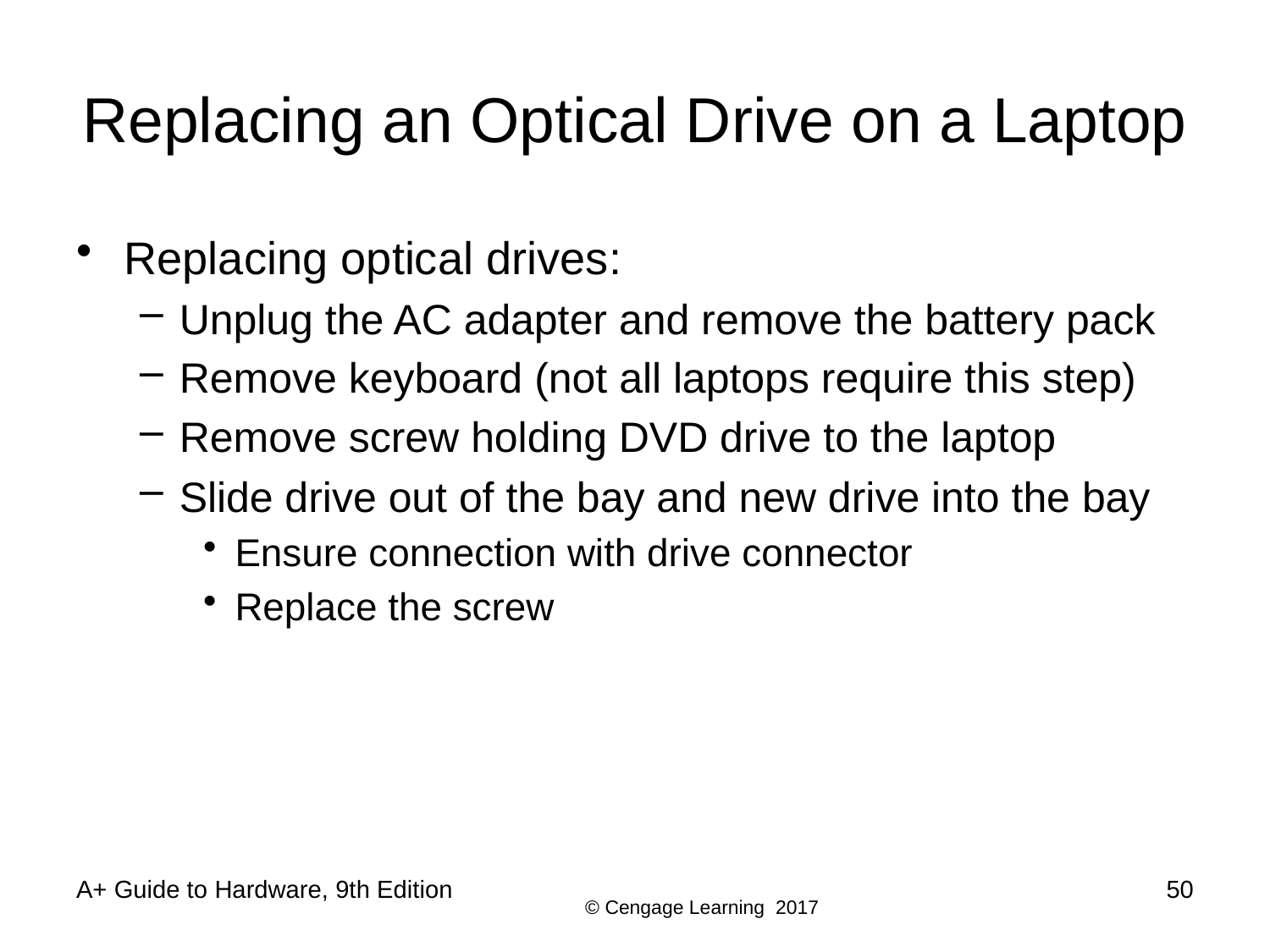

# Replacing an Optical Drive on a Laptop
Replacing optical drives:
Unplug the AC adapter and remove the battery pack
Remove keyboard (not all laptops require this step)
Remove screw holding DVD drive to the laptop
Slide drive out of the bay and new drive into the bay
Ensure connection with drive connector
Replace the screw

A+ Guide to Hardware, 9th Edition
50